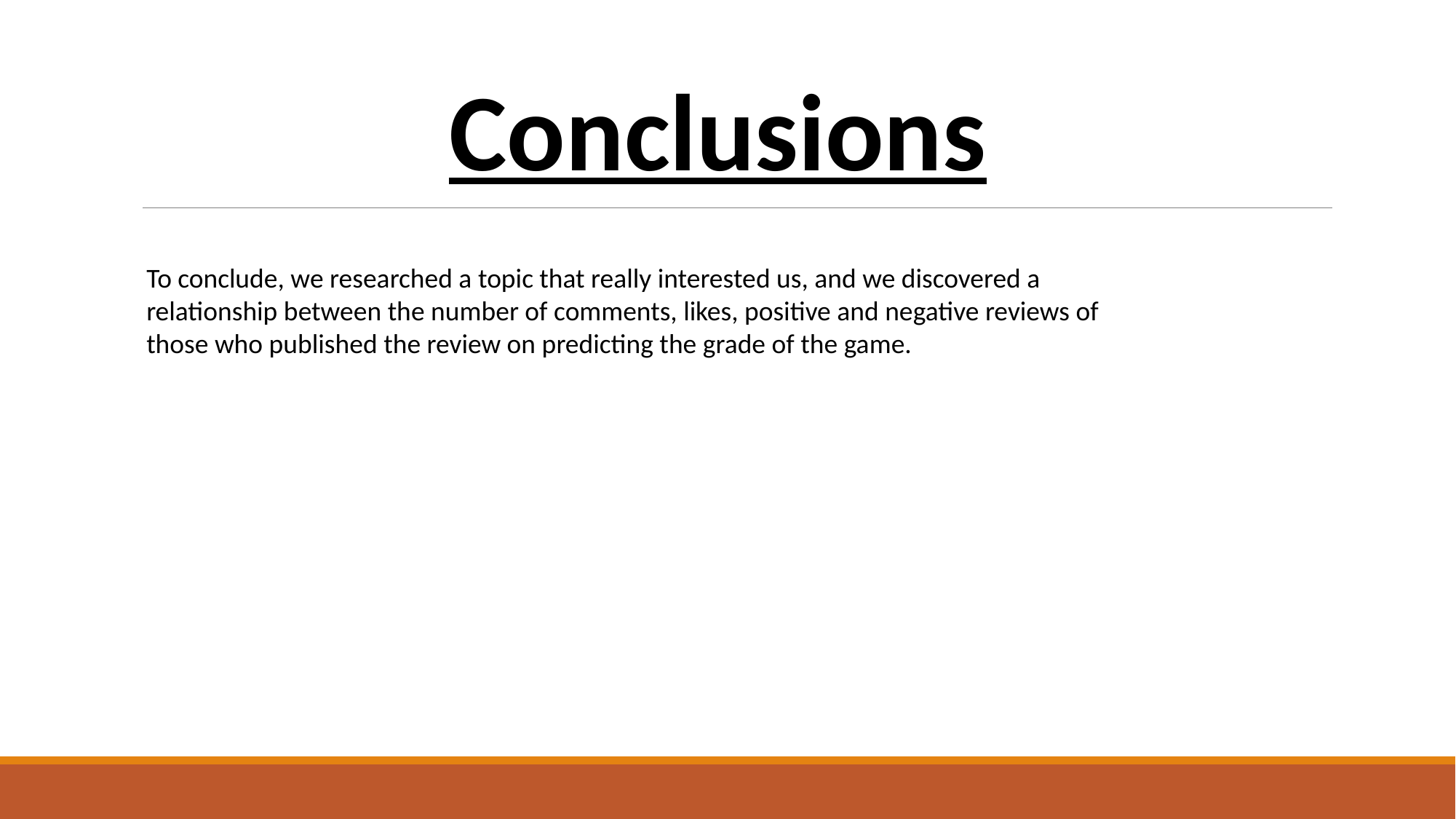

Conclusions

To conclude, we researched a topic that really interested us, and we discovered a relationship between the number of comments, likes, positive and negative reviews of those who published the review on predicting the grade of the game.